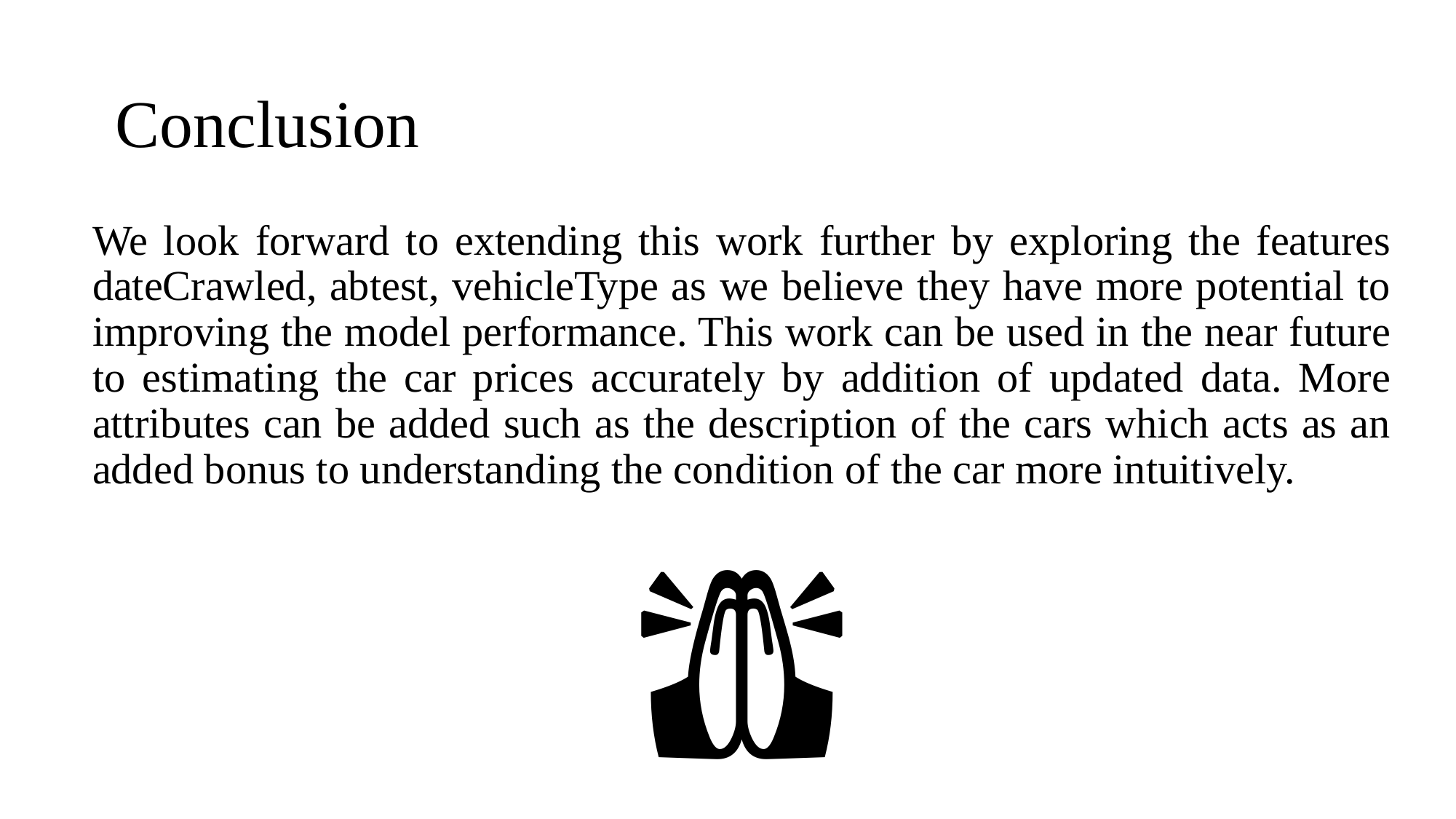

# Conclusion
We look forward to extending this work further by exploring the features dateCrawled, abtest, vehicleType as we believe they have more potential to improving the model performance. This work can be used in the near future to estimating the car prices accurately by addition of updated data. More attributes can be added such as the description of the cars which acts as an added bonus to understanding the condition of the car more intuitively.
🙏